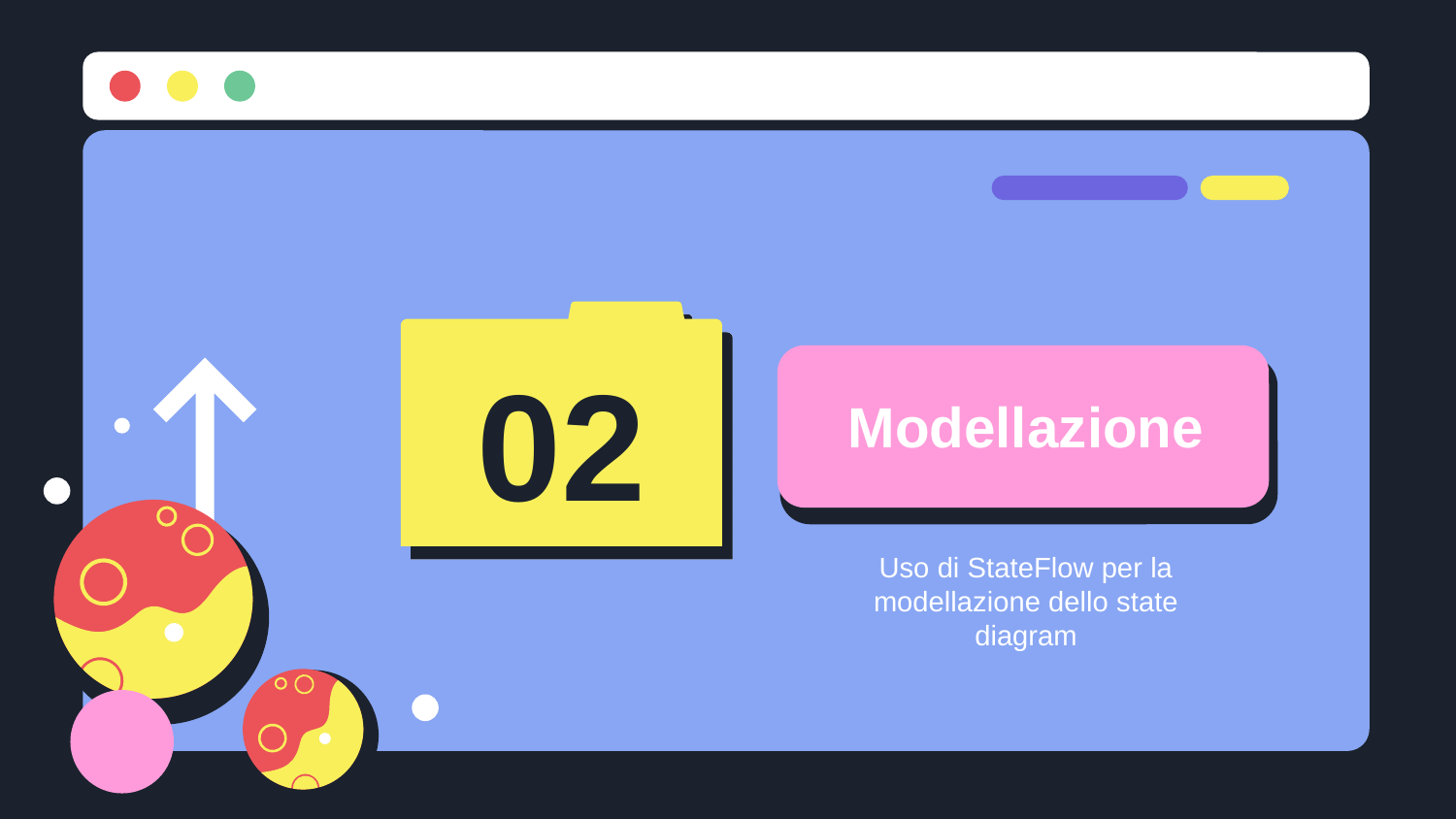

# Modellazione
02

Uso di StateFlow per la modellazione dello state diagram